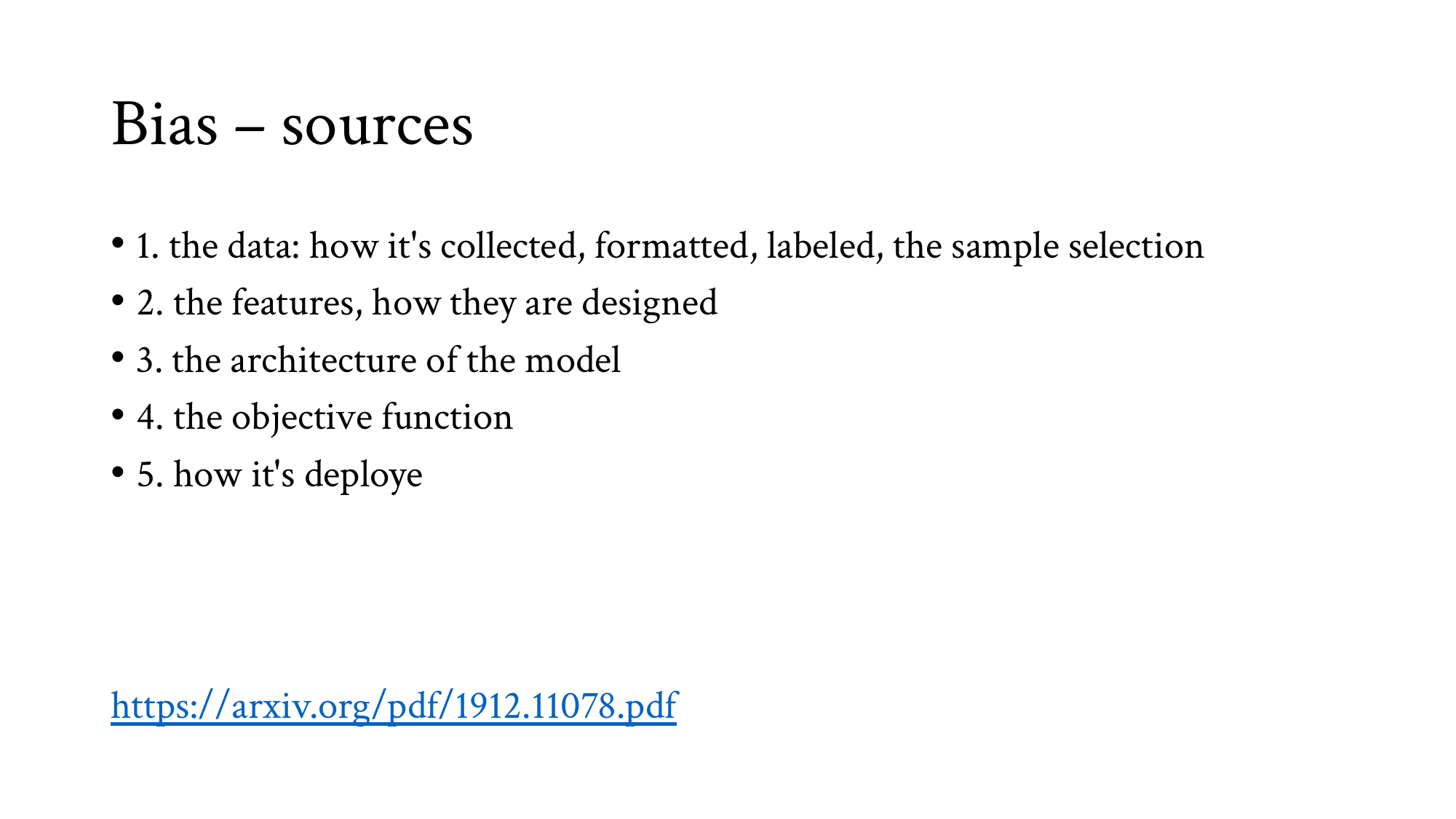

# Bias – sources
1. the data: how it's collected, formatted, labeled, the sample selection
2. the features, how they are designed
3. the architecture of the model
4. the objective function
5. how it's deploye

https://arxiv.org/pdf/1912.11078.pdf